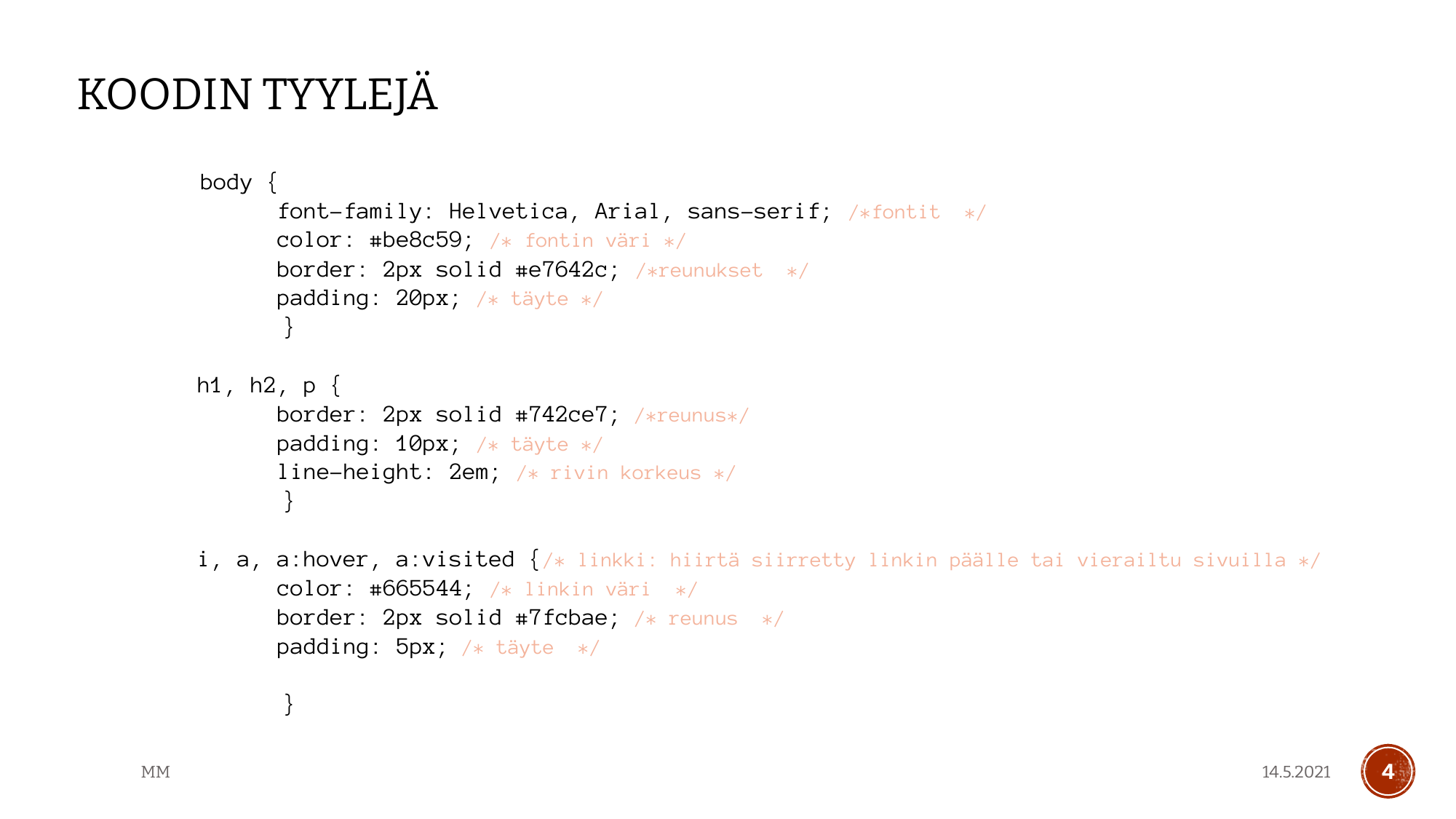

# Koodin tyylejä
	  body {
                font-family: Helvetica, Arial, sans-serif; /*fontit  */
                color: #be8c59; /* fontin väri */
                border: 2px solid #e7642c; /*reunukset  */
                padding: 20px; /* täyte */
		}

          h1, h2, p {
                border: 2px solid #742ce7; /*reunus*/
                padding: 10px; /* täyte */
                line-height: 2em; /* rivin korkeus */
		}

          i, a, a:hover, a:visited {/* linkki: hiirtä siirretty linkin päälle tai vierailtu sivuilla */
                color: #665544; /* linkin väri  */
                border: 2px solid #7fcbae; /* reunus  */
                padding: 5px; /* täyte  */

		}

MM
14.5.2021
4